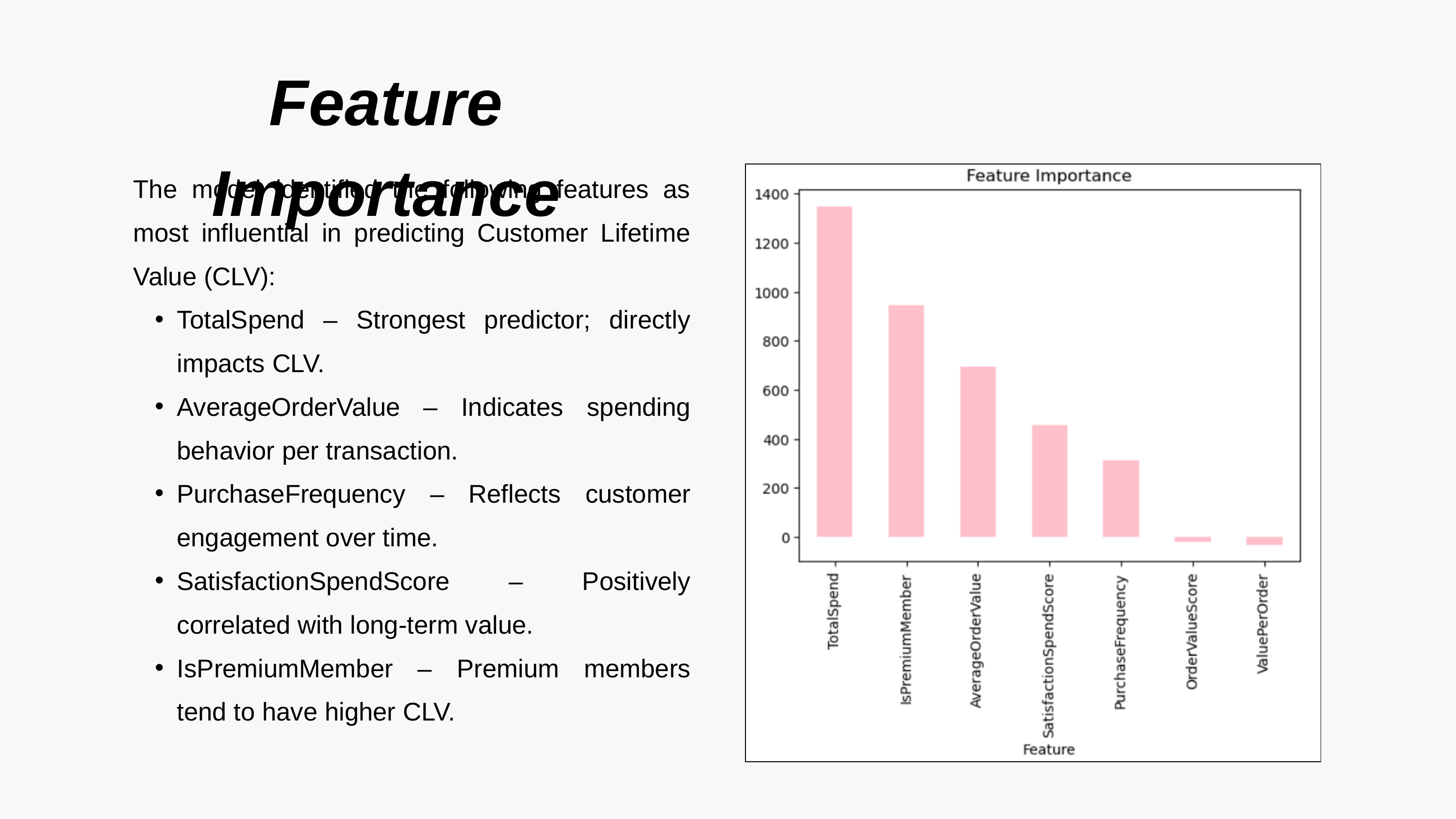

Feature Importance
The model identified the following features as most influential in predicting Customer Lifetime Value (CLV):
TotalSpend – Strongest predictor; directly impacts CLV.
AverageOrderValue – Indicates spending behavior per transaction.
PurchaseFrequency – Reflects customer engagement over time.
SatisfactionSpendScore – Positively correlated with long-term value.
IsPremiumMember – Premium members tend to have higher CLV.